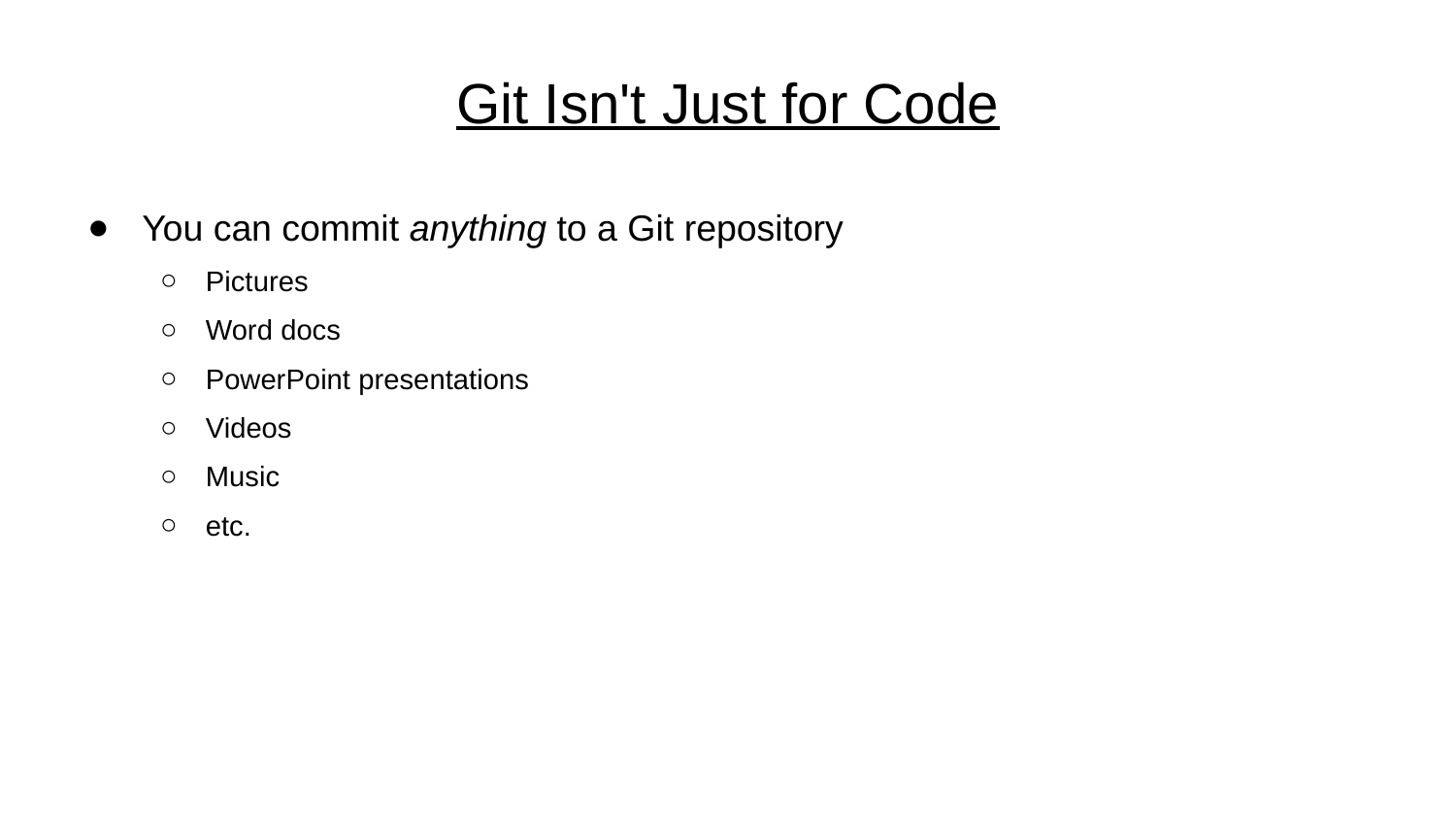

# Git Isn't Just for Code
You can commit anything to a Git repository
Pictures
Word docs
PowerPoint presentations
Videos
Music
etc.

20